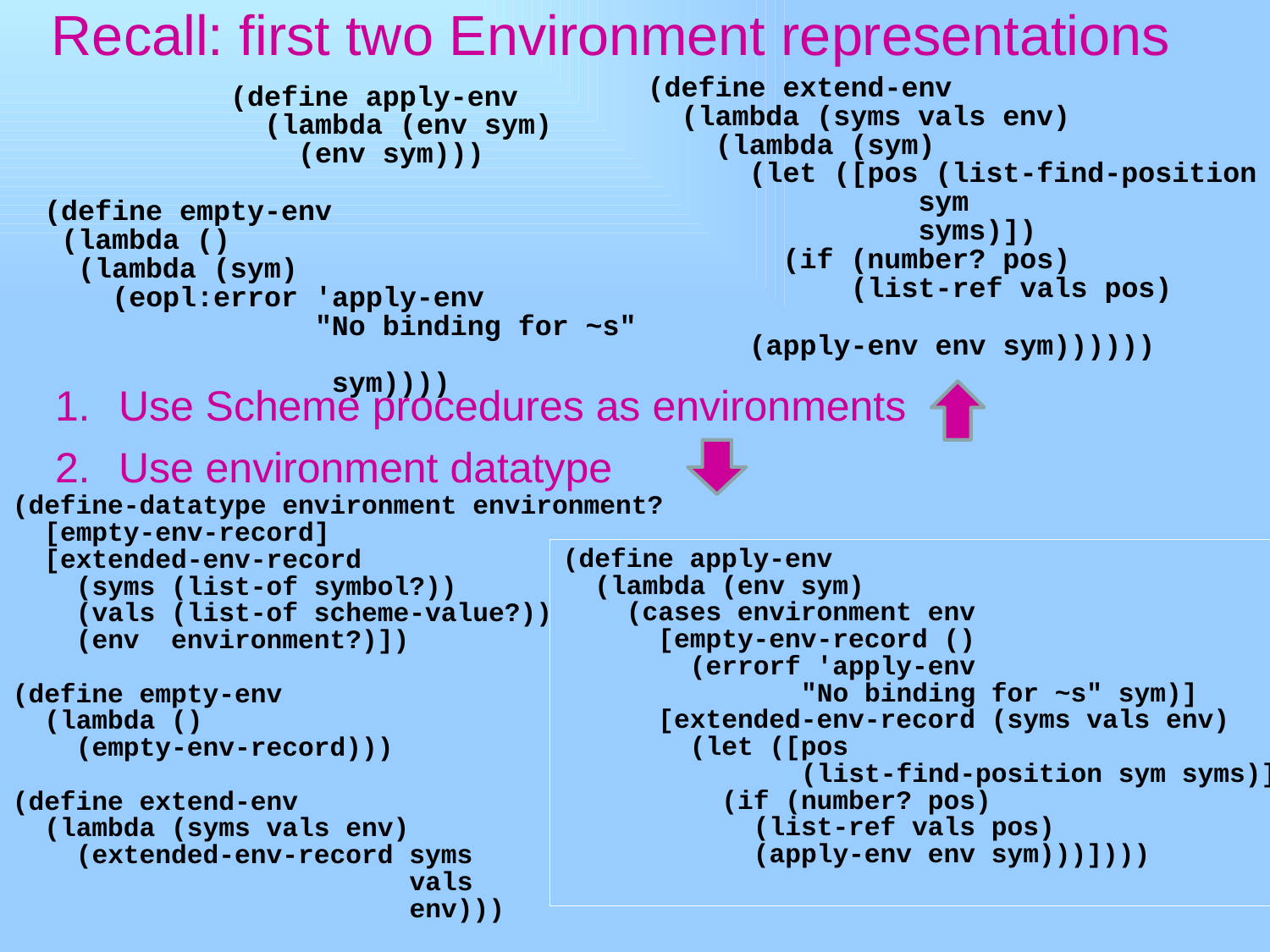

# Recall: first two Environment representations
(define extend-env
  (lambda (syms vals env)
    (lambda (sym)
      (let ([pos (list-find-position
                sym
                syms)])
        (if (number? pos)
            (list-ref vals pos)
      (apply-env env sym))))))
           (define apply-env
             (lambda (env sym)
               (env sym)))

(define empty-env
 (lambda ()
  (lambda (sym)
    (eopl:error 'apply-env
                "No binding for ~s"
                 sym))))
Use Scheme procedures as environments
Use environment datatype

(define-datatype environment environment?
  [empty-env-record]
  [extended-env-record
    (syms (list-of symbol?))
    (vals (list-of scheme-value?))
    (env  environment?)])
(define empty-env
  (lambda ()
    (empty-env-record)))

(define extend-env
  (lambda (syms vals env)
    (extended-env-record syms
                         vals
                         env)))

(define apply-env
  (lambda (env sym)
    (cases environment env
      [empty-env-record ()
        (errorf 'apply-env
               "No binding for ~s" sym)]
      [extended-env-record (syms vals env)
        (let ([pos
               (list-find-position sym syms)])
          (if (number? pos)
            (list-ref vals pos)
            (apply-env env sym)))])))